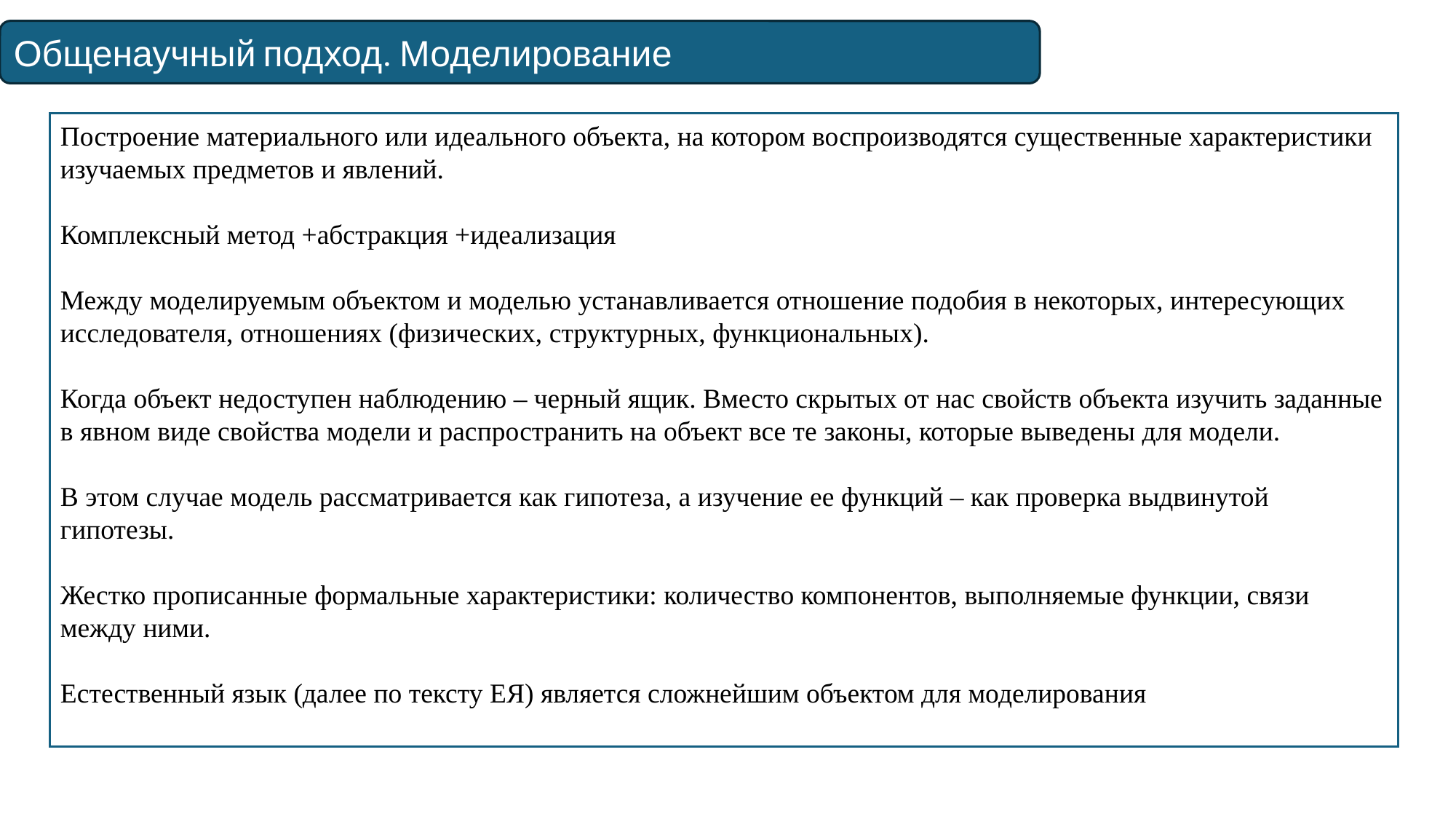

Общенаучный подход. Моделирование
Построение материального или идеального объекта, на котором воспроизводятся существенные характеристики изучаемых предметов и явлений.

Комплексный метод +абстракция +идеализация

Между моделируемым объектом и моделью устанавливается отношение подобия в некоторых, интересующих исследователя, отношениях (физических, структурных, функциональных).

Когда объект недоступен наблюдению – черный ящик. Вместо скрытых от нас свойств объекта изучить заданные в явном виде свойства модели и распространить на объект все те законы, которые выведены для модели.

В этом случае модель рассматривается как гипотеза, а изучение ее функций – как проверка выдвинутой гипотезы.

Жестко прописанные формальные характеристики: количество компонентов, выполняемые функции, связи между ними.

Естественный язык (далее по тексту ЕЯ) является сложнейшим объектом для моделирования